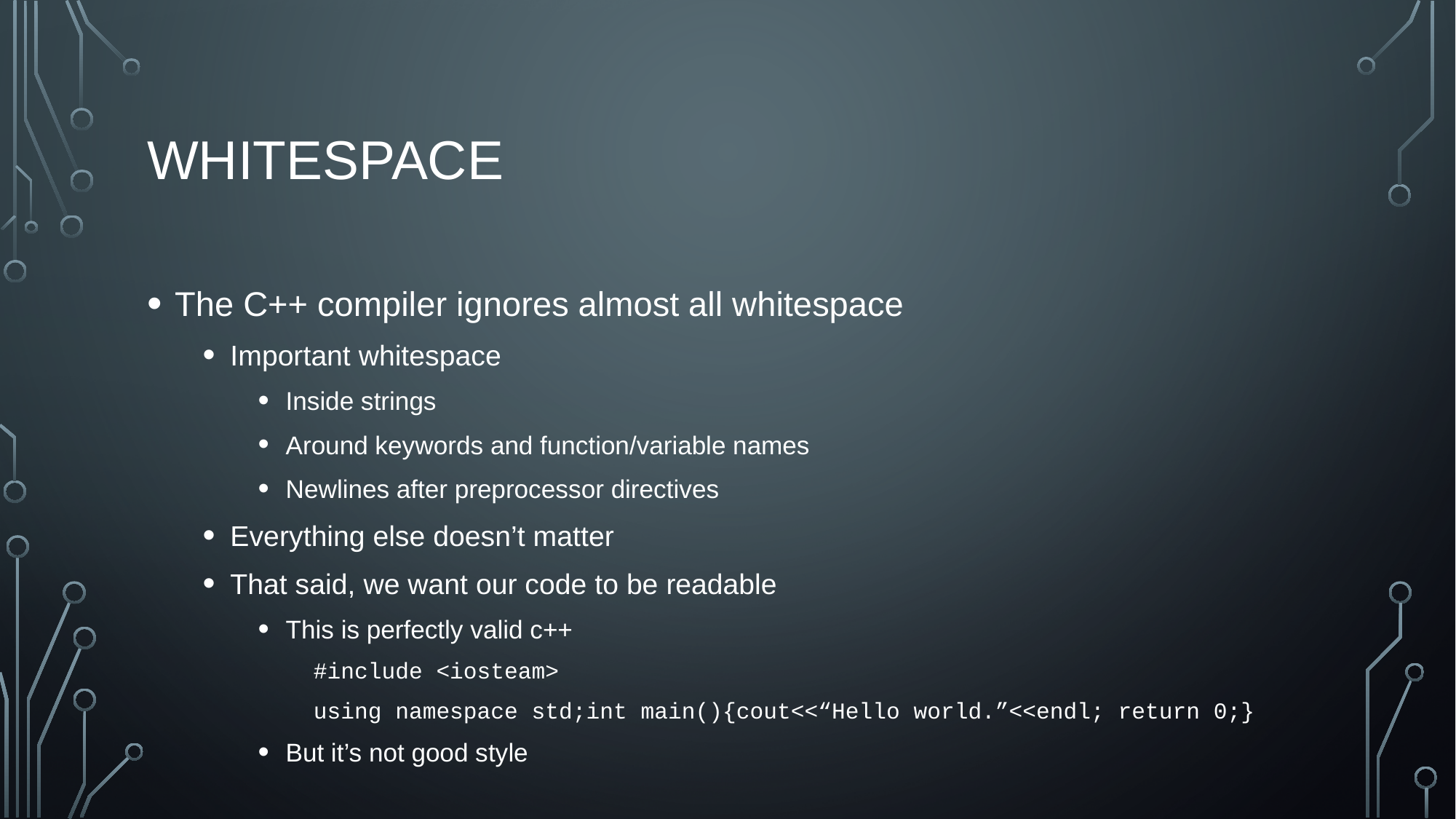

# Whitespace
The C++ compiler ignores almost all whitespace
Important whitespace
Inside strings
Around keywords and function/variable names
Newlines after preprocessor directives
Everything else doesn’t matter
That said, we want our code to be readable
This is perfectly valid c++
#include <iosteam>
using namespace std;int main(){cout<<“Hello world.”<<endl; return 0;}
But it’s not good style